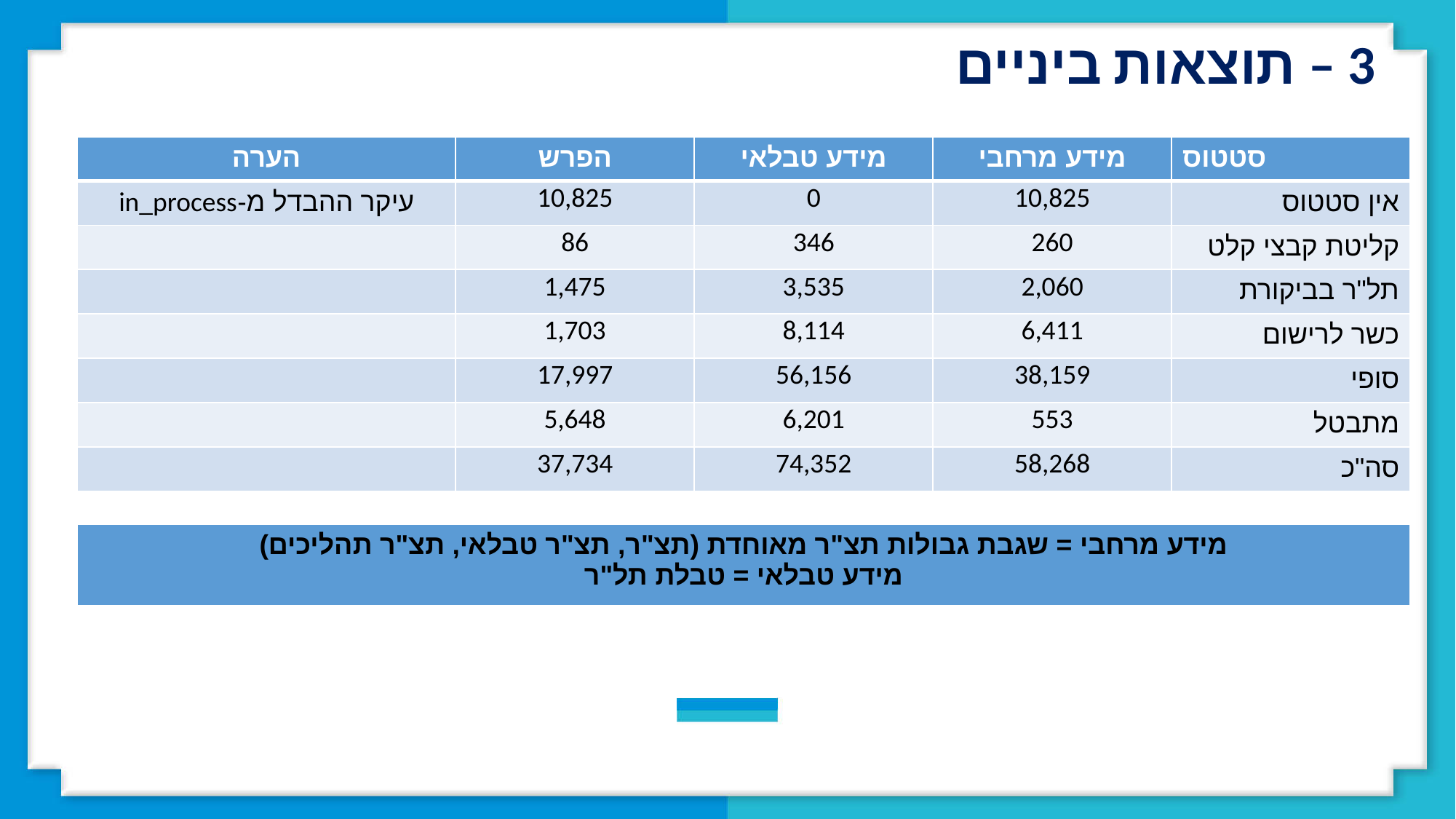

3 – תוצאות ביניים
| הערה | הפרש | מידע טבלאי | מידע מרחבי | סטטוס |
| --- | --- | --- | --- | --- |
| עיקר ההבדל מ-in\_process | 10,825 | 0 | 10,825 | אין סטטוס |
|  | 86 | 346 | 260 | קליטת קבצי קלט |
|  | 1,475 | 3,535 | 2,060 | תל"ר בביקורת |
|  | 1,703 | 8,114 | 6,411 | כשר לרישום |
|  | 17,997 | 56,156 | 38,159 | סופי |
|  | 5,648 | 6,201 | 553 | מתבטל |
|  | 37,734 | 74,352 | 58,268 | סה"כ |
| מידע מרחבי = שגבת גבולות תצ"ר מאוחדת (תצ"ר, תצ"ר טבלאי, תצ"ר תהליכים) מידע טבלאי = טבלת תל"ר |
| --- |